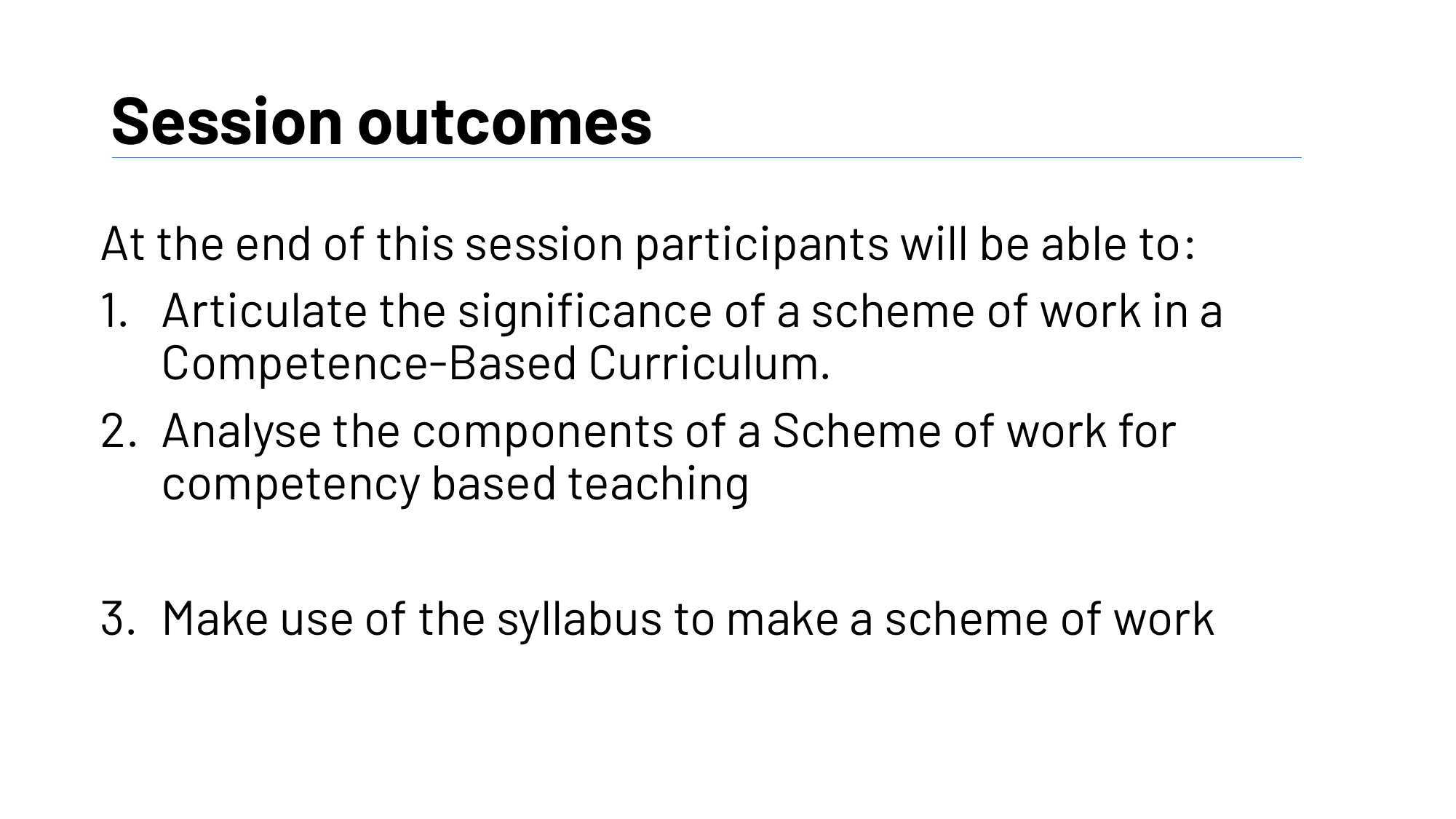

# Session outcomes
At the end of this session participants will be able to:
Articulate the significance of a scheme of work in a Competence-Based Curriculum.
Analyse the components of a Scheme of work for competency based teaching

Make use of the syllabus to make a scheme of work